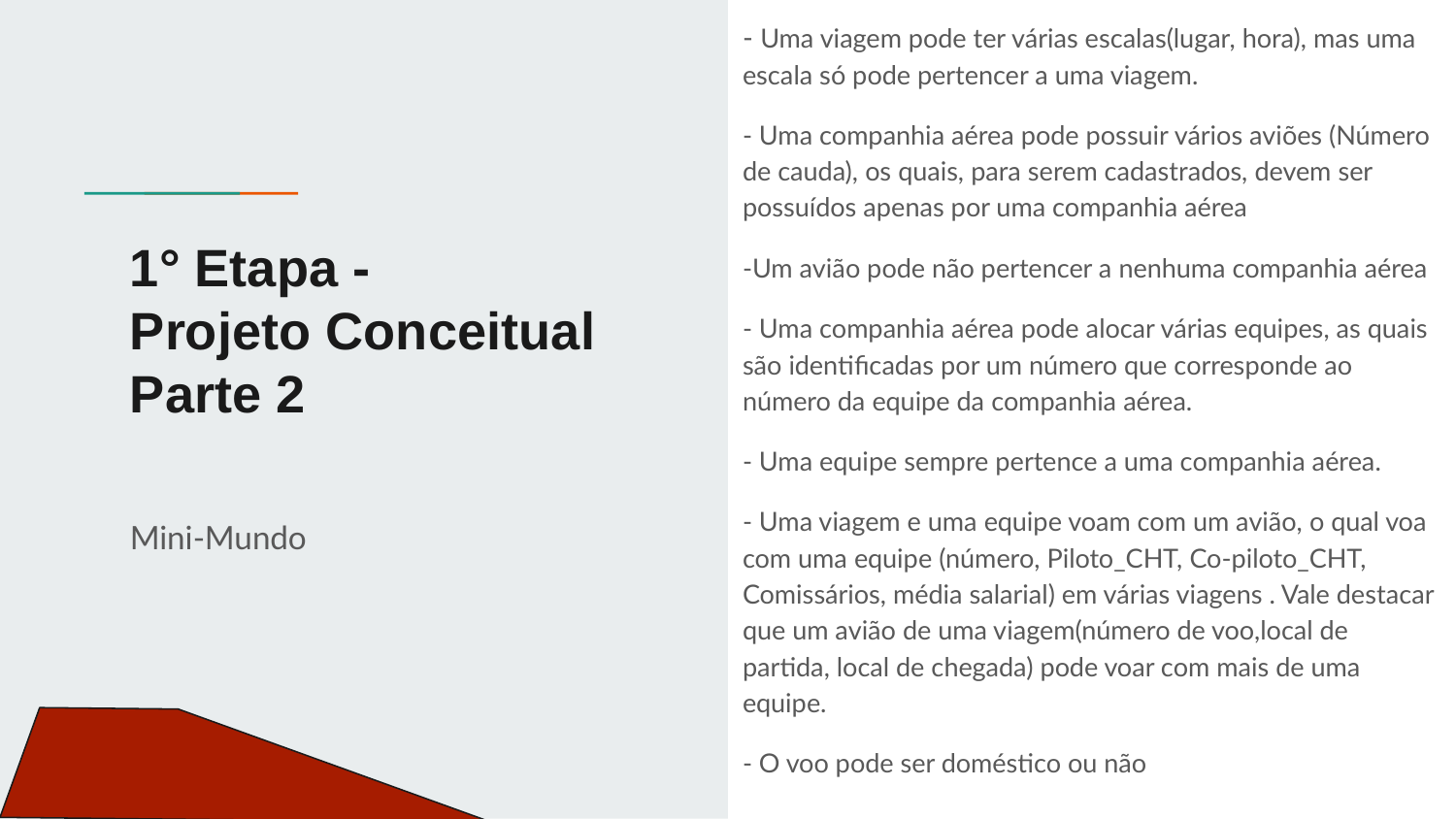

- Uma viagem pode ter várias escalas(lugar, hora), mas uma escala só pode pertencer a uma viagem.
- Uma companhia aérea pode possuir vários aviões (Número de cauda), os quais, para serem cadastrados, devem ser possuídos apenas por uma companhia aérea
-Um avião pode não pertencer a nenhuma companhia aérea
- Uma companhia aérea pode alocar várias equipes, as quais são identificadas por um número que corresponde ao número da equipe da companhia aérea.
- Uma equipe sempre pertence a uma companhia aérea.
- Uma viagem e uma equipe voam com um avião, o qual voa com uma equipe (número, Piloto_CHT, Co-piloto_CHT, Comissários, média salarial) em várias viagens . Vale destacar que um avião de uma viagem(número de voo,local de partida, local de chegada) pode voar com mais de uma equipe.
- O voo pode ser doméstico ou não
# 1° Etapa -
Projeto Conceitual
Parte 2
Mini-Mundo